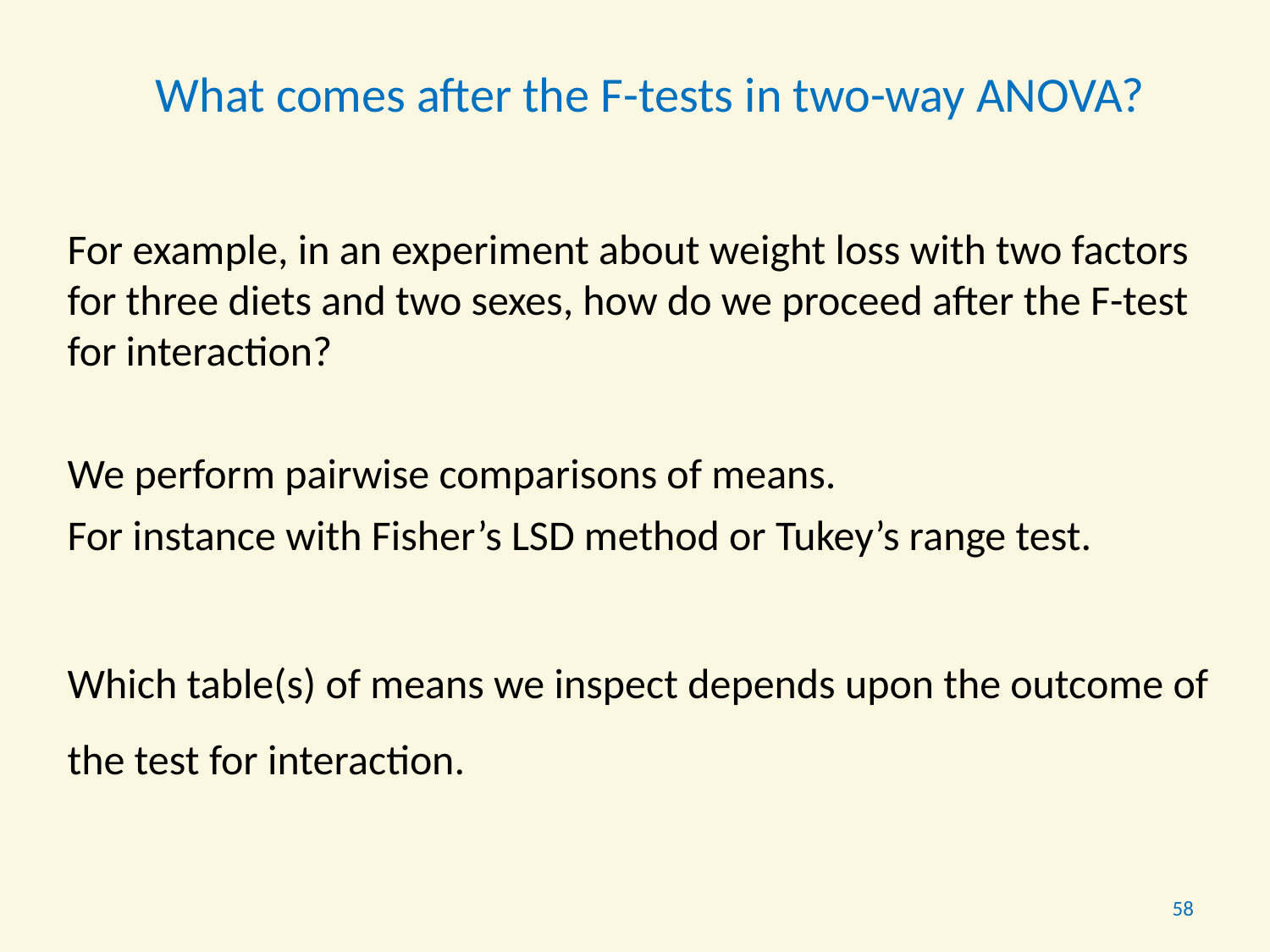

What comes after the F-tests in two-way ANOVA?
For example, in an experiment about weight loss with two factors for three diets and two sexes, how do we proceed after the F-test for interaction?

We perform pairwise comparisons of means.
For instance with Fisher’s LSD method or Tukey’s range test.

Which table(s) of means we inspect depends upon the outcome of the test for interaction.
58